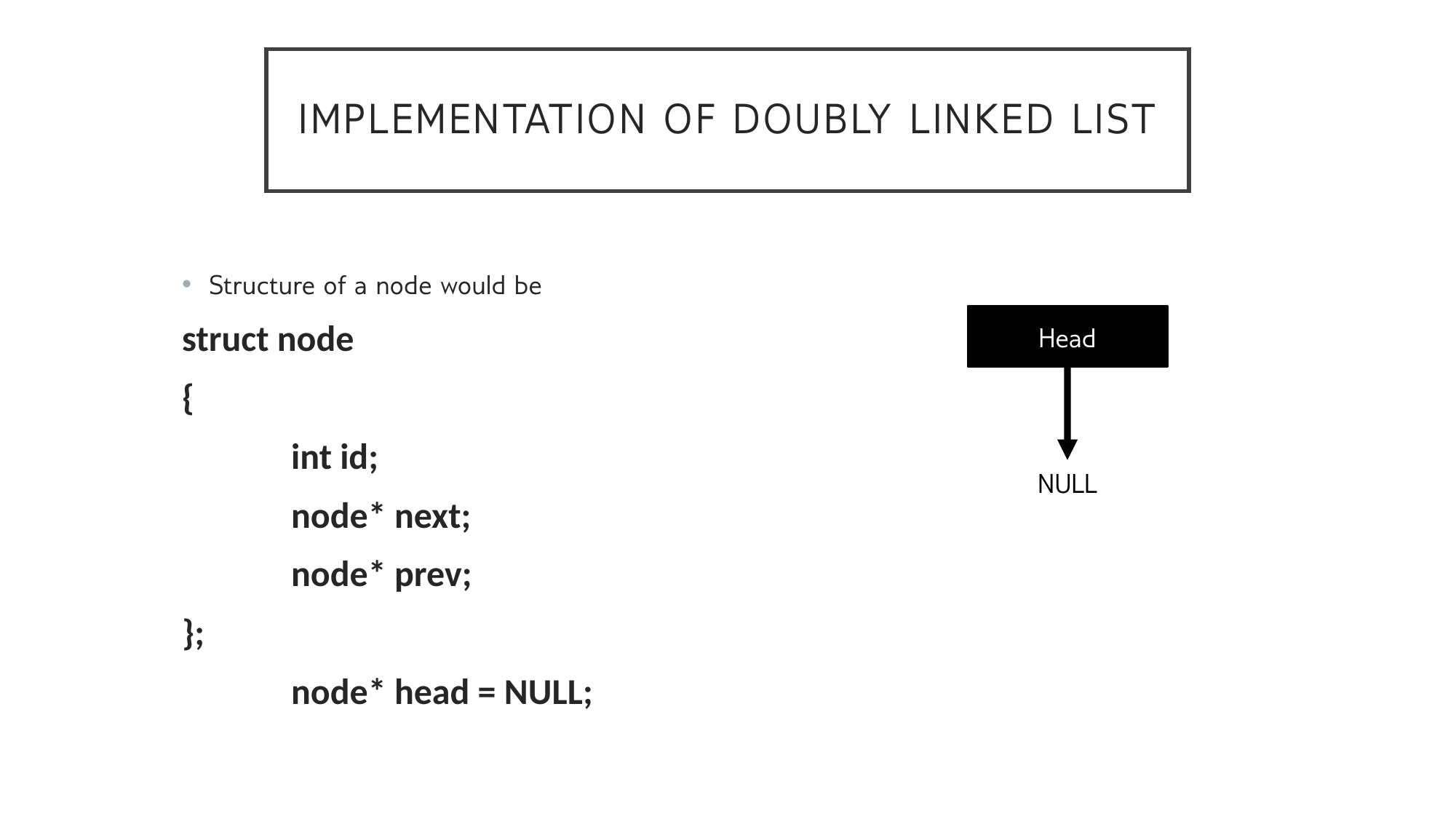

# Implementation of Doubly linked list
Structure of a node would be
struct node
{
	int id;
	node* next;
	node* prev;
};
	node* head = NULL;
Head
NULL